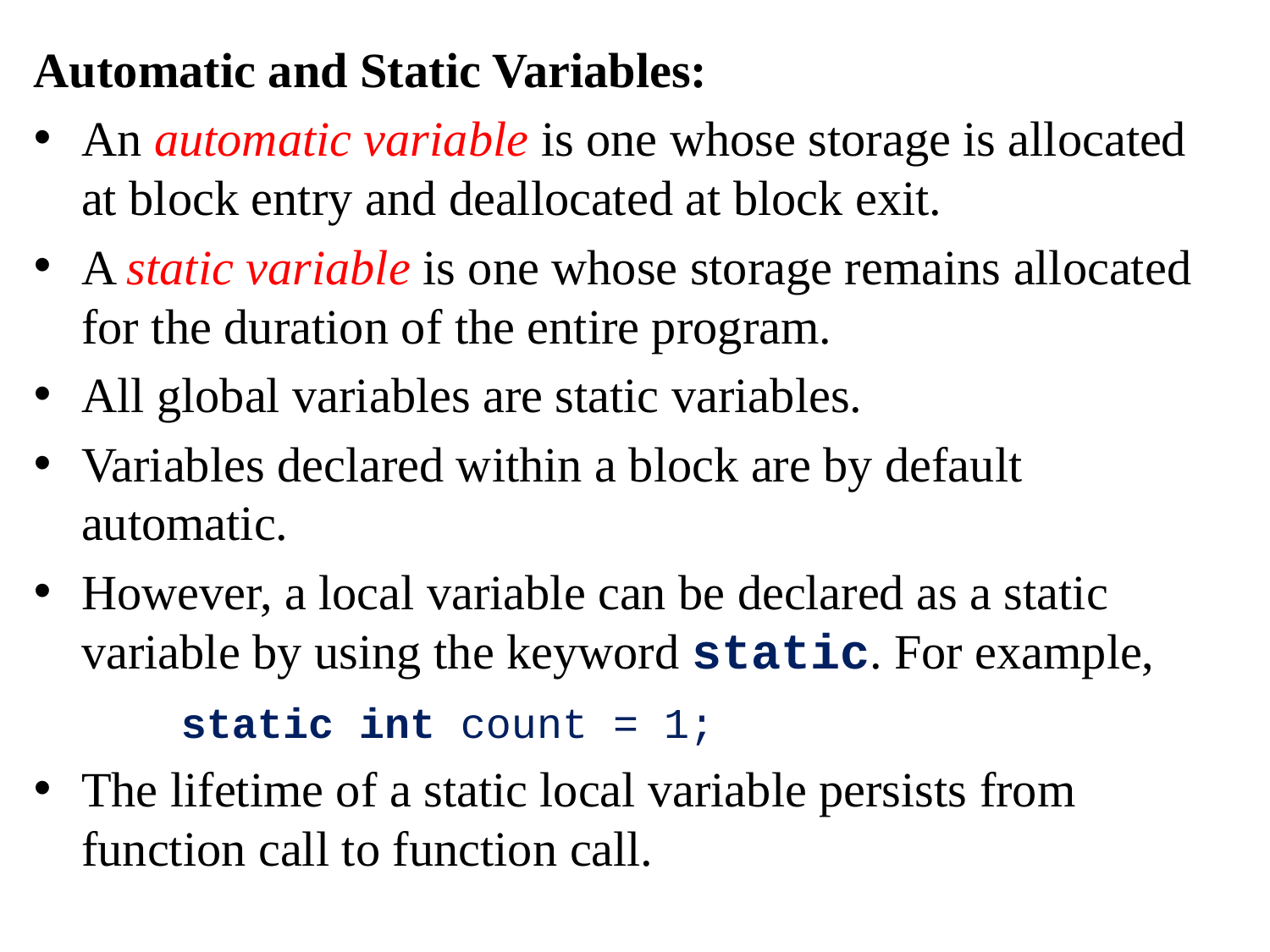

Automatic and Static Variables:
An automatic variable is one whose storage is allocated at block entry and deallocated at block exit.
A static variable is one whose storage remains allocated for the duration of the entire program.
All global variables are static variables.
Variables declared within a block are by default automatic.
However, a local variable can be declared as a static variable by using the keyword static. For example,
            static int count = 1;
The lifetime of a static local variable persists from function call to function call.